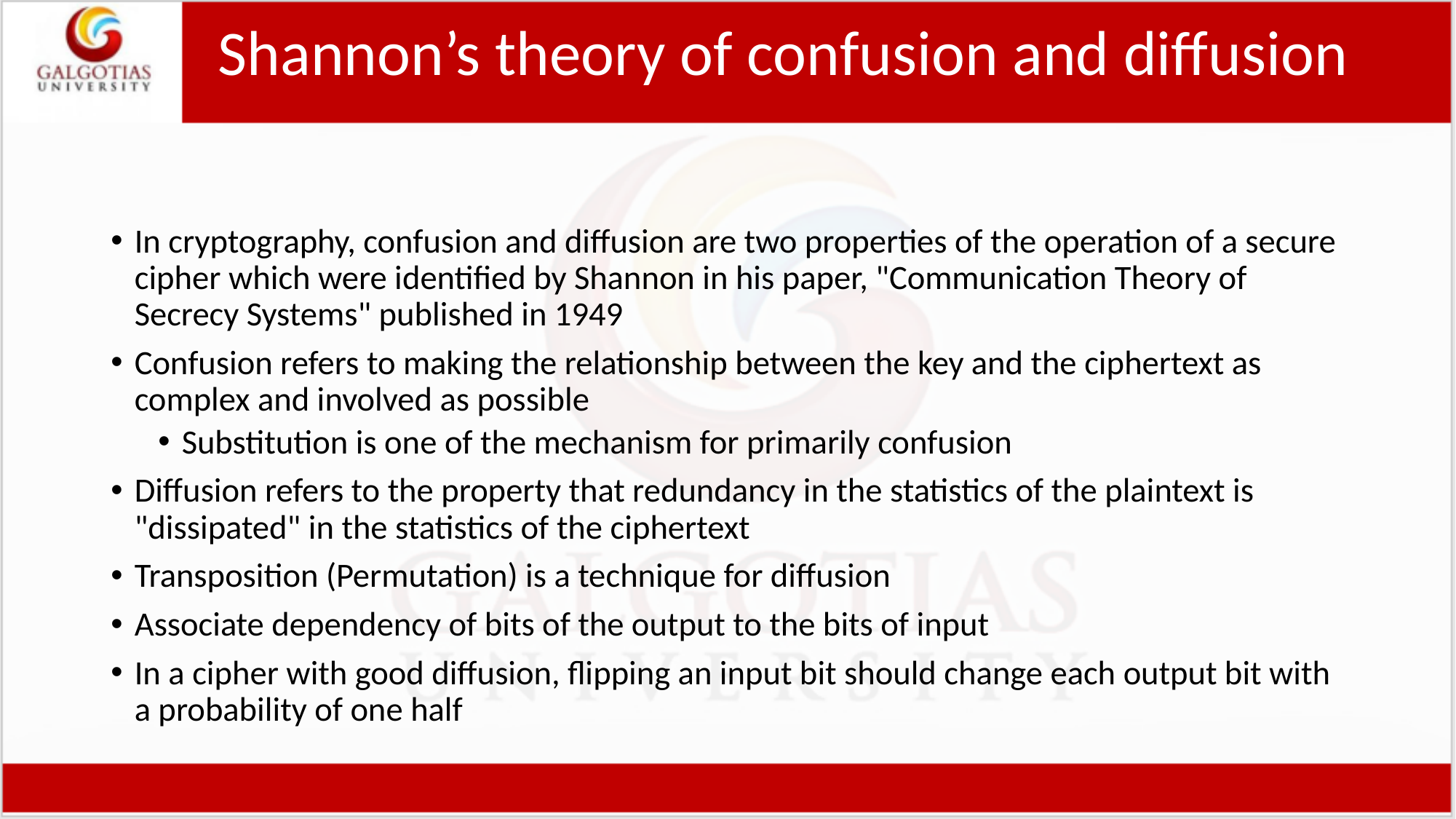

# Shannon’s theory of confusion and diffusion
In cryptography, confusion and diffusion are two properties of the operation of a secure cipher which were identified by Shannon in his paper, "Communication Theory of Secrecy Systems" published in 1949
Confusion refers to making the relationship between the key and the ciphertext as complex and involved as possible
Substitution is one of the mechanism for primarily confusion
Diffusion refers to the property that redundancy in the statistics of the plaintext is "dissipated" in the statistics of the ciphertext
Transposition (Permutation) is a technique for diffusion
Associate dependency of bits of the output to the bits of input
In a cipher with good diffusion, flipping an input bit should change each output bit with a probability of one half